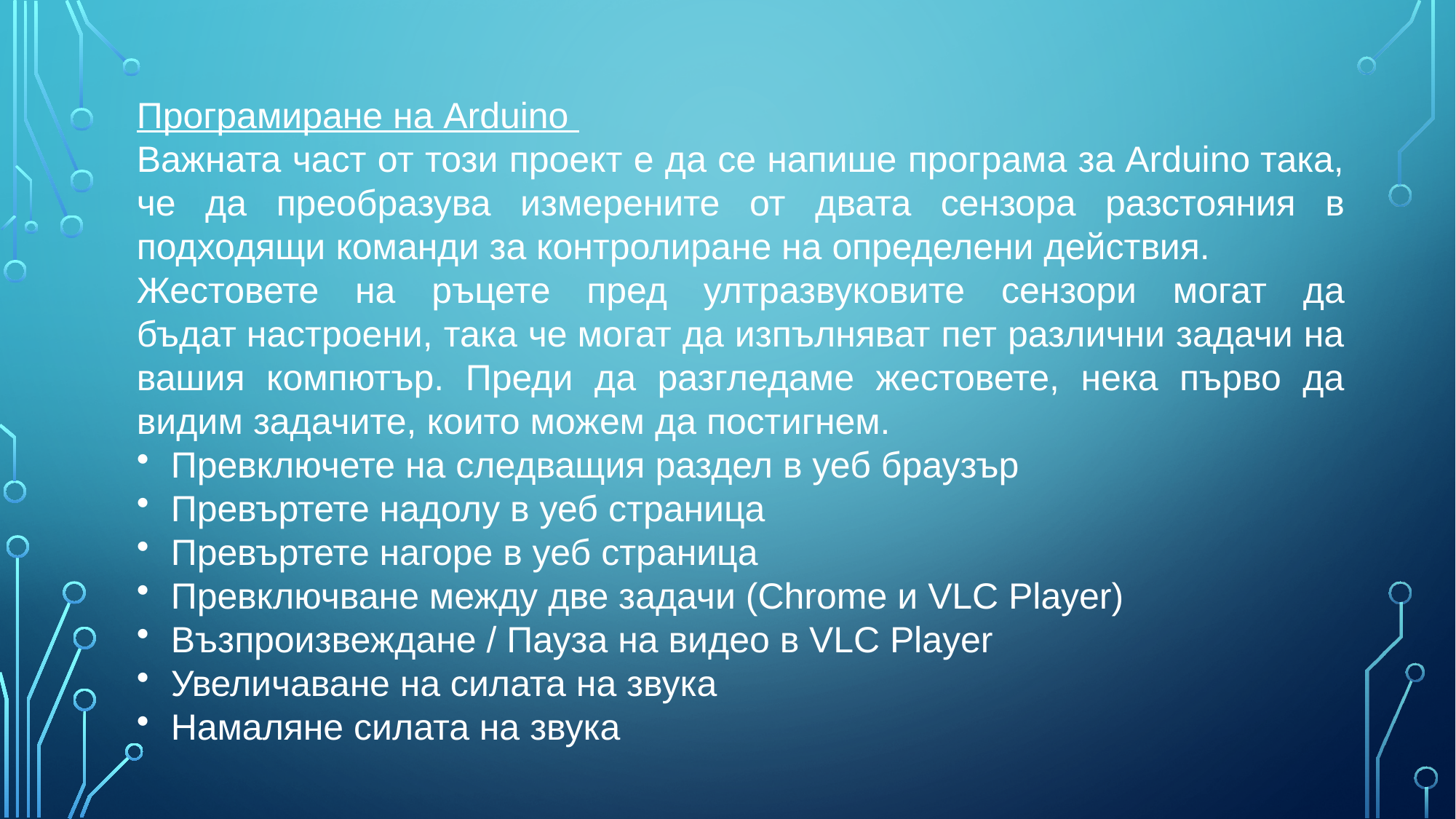

Програмиране на Arduino
Важната част от този проект е да се напише програма за Arduino така, че да преобразува измерените от двата сензора разстояния в подходящи команди за контролиране на определени действия.
Жестовете на ръцете пред ултразвуковите сензори могат да бъдат настроени, така че могат да изпълняват пет различни задачи на вашия компютър. Преди да разгледаме жестовете, нека първо да видим задачите, които можем да постигнем.
Превключете на следващия раздел в уеб браузър
Превъртете надолу в уеб страница
Превъртете нагоре в уеб страница
Превключване между две задачи (Chrome и VLC Player)
Възпроизвеждане / Пауза на видео в VLC Player
Увеличаване на силата на звука
Намаляне силата на звука